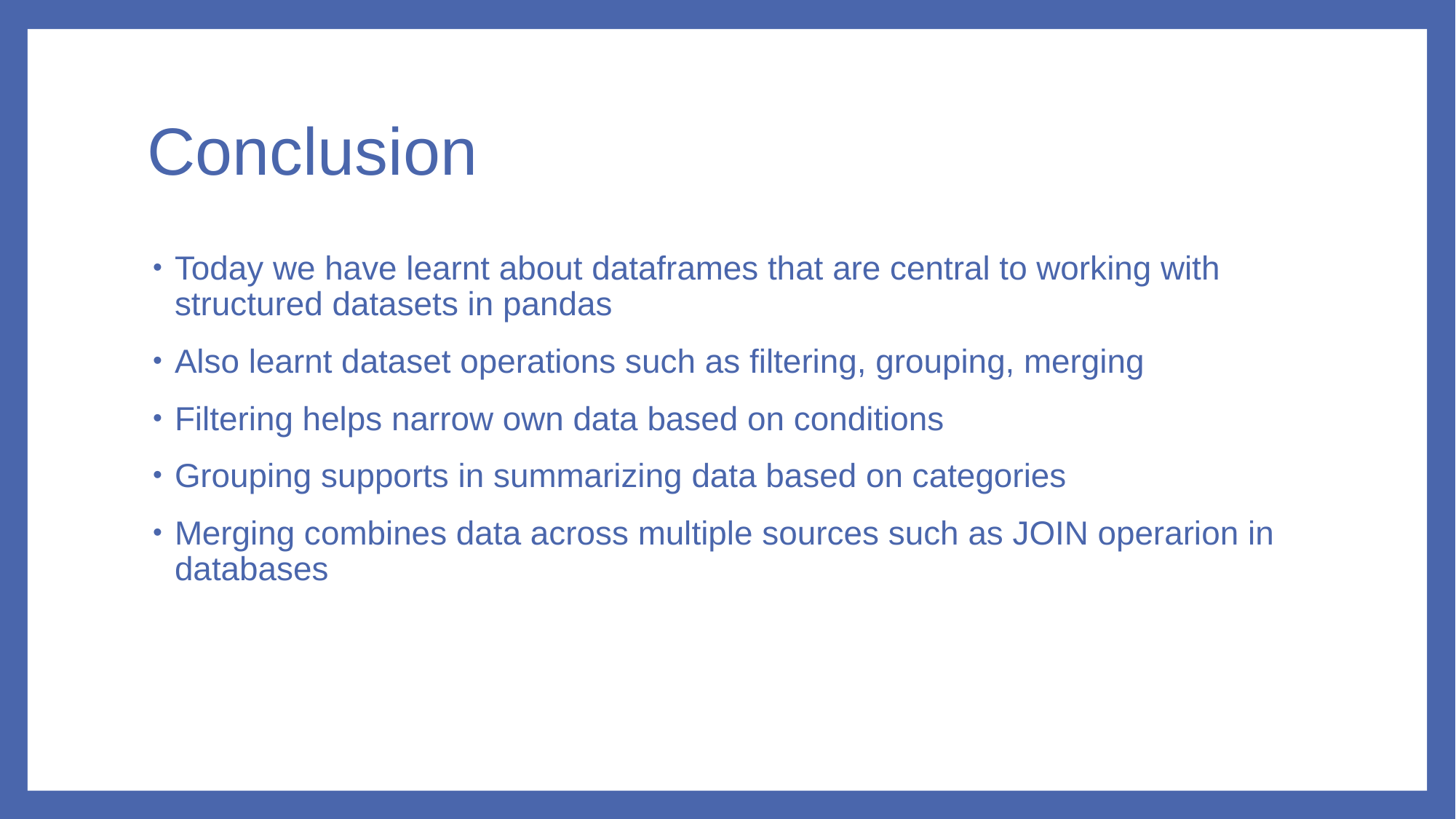

# Conclusion
Today we have learnt about dataframes that are central to working with structured datasets in pandas
Also learnt dataset operations such as filtering, grouping, merging
Filtering helps narrow own data based on conditions
Grouping supports in summarizing data based on categories
Merging combines data across multiple sources such as JOIN operarion in databases